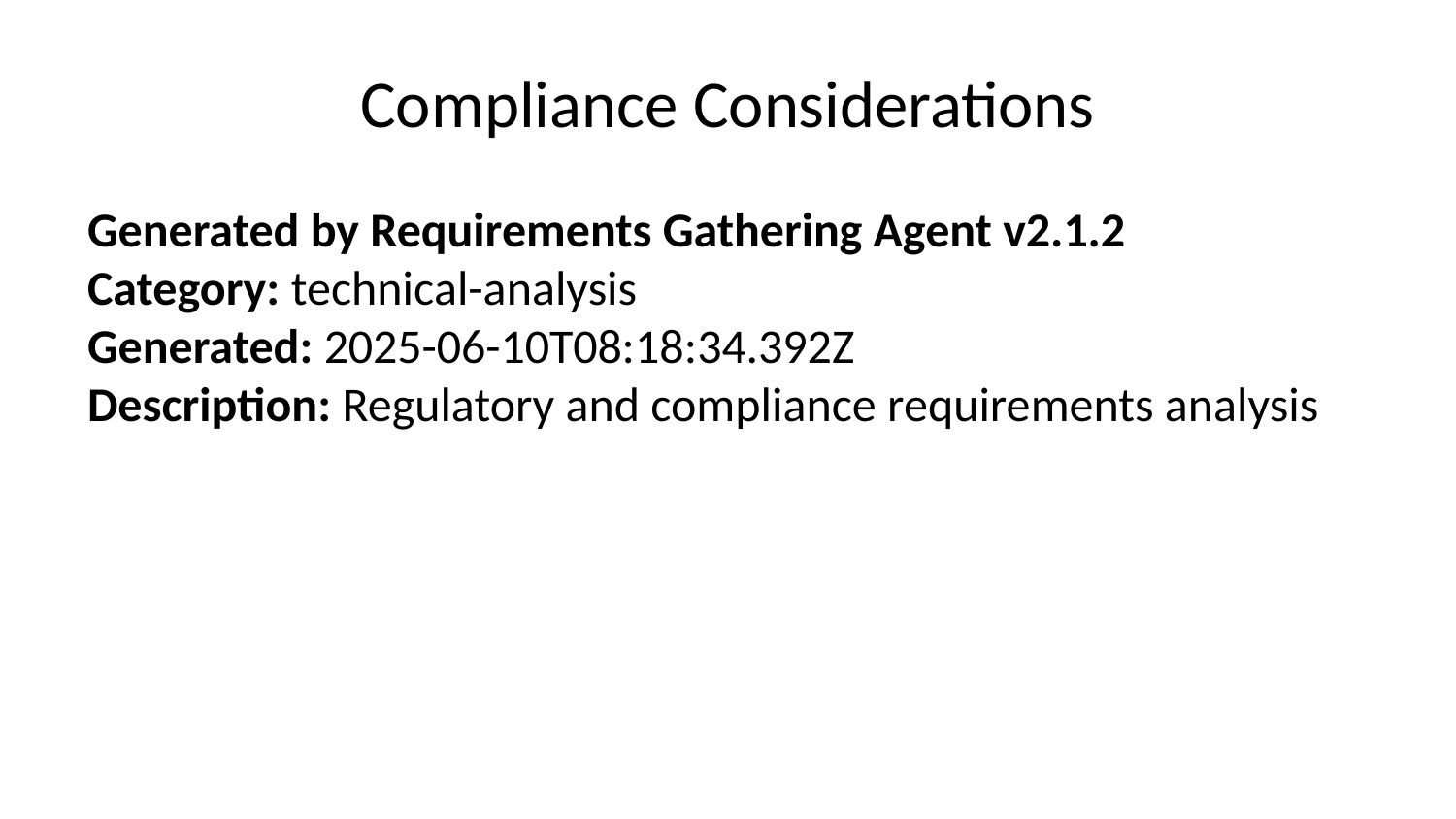

# Compliance Considerations
Generated by Requirements Gathering Agent v2.1.2
Category: technical-analysis
Generated: 2025-06-10T08:18:34.392Z
Description: Regulatory and compliance requirements analysis